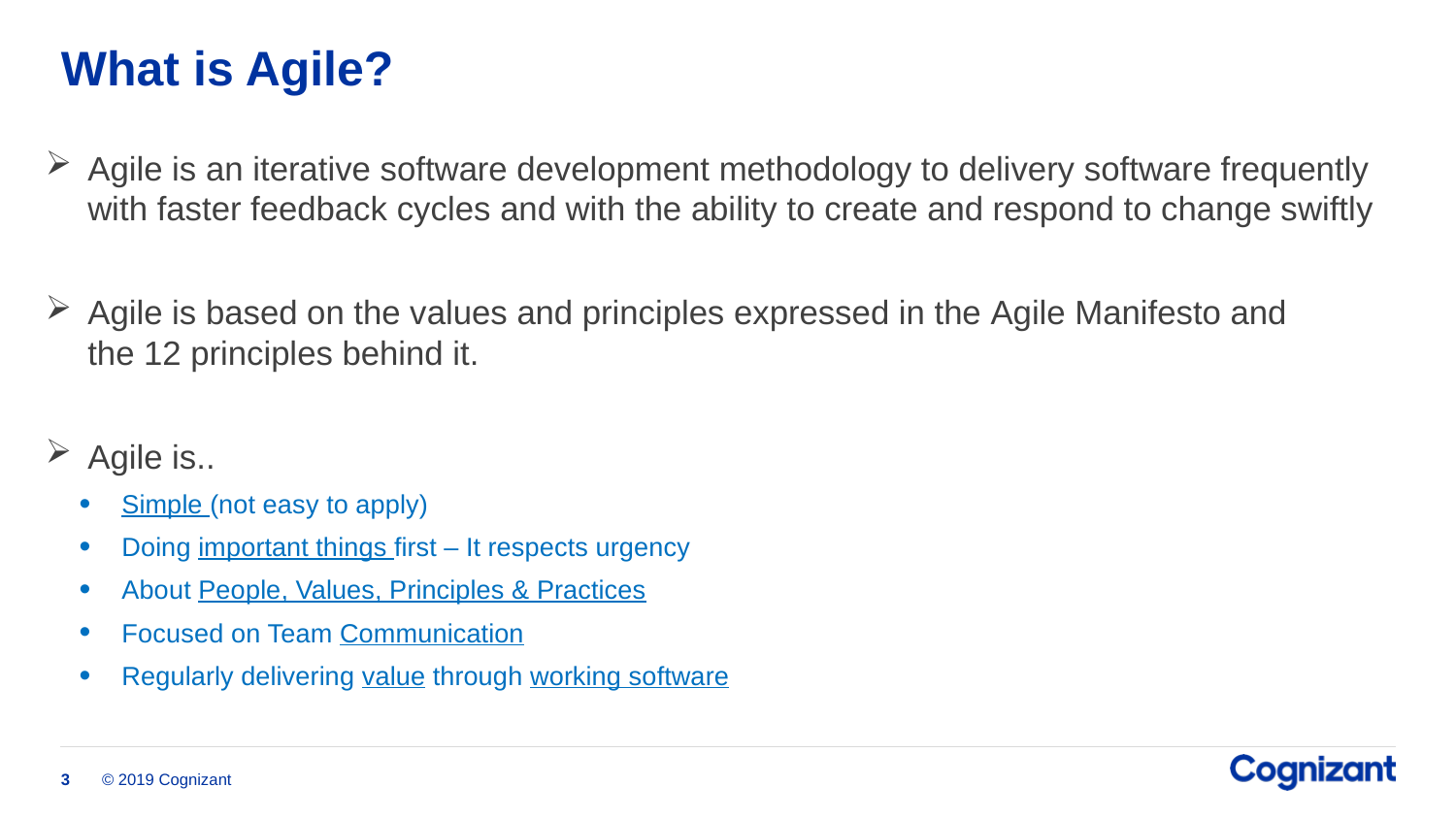

# What is Agile?

Agile is an iterative software development methodology to delivery software frequently with faster feedback cycles and with the ability to create and respond to change swiftly

Agile is based on the values and principles expressed in the Agile Manifesto and the 12 principles behind it.

Agile is..
Simple (not easy to apply)
Doing important things first – It respects urgency
About People, Values, Principles & Practices
Focused on Team Communication
Regularly delivering value through working software

3
© 2019 Cognizant